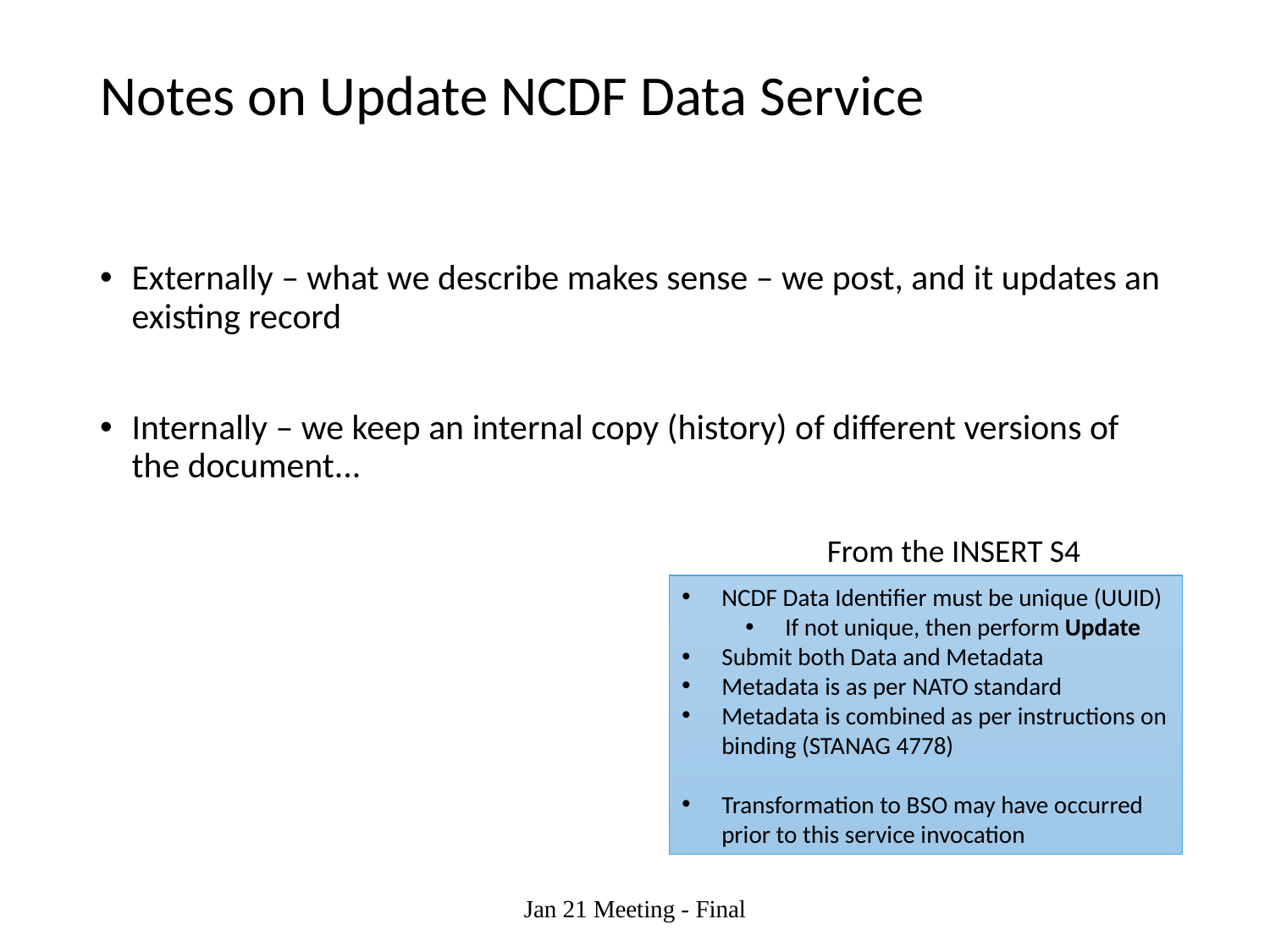

# Notes on Update NCDF Data Service
Externally – what we describe makes sense – we post, and it updates an existing record

Internally – we keep an internal copy (history) of different versions of the document...

From the INSERT S4
NCDF Data Identifier must be unique (UUID)
If not unique, then perform Update
Submit both Data and Metadata
Metadata is as per NATO standard
Metadata is combined as per instructions on binding (STANAG 4778)

Transformation to BSO may have occurred prior to this service invocation
Jan 21 Meeting - Final